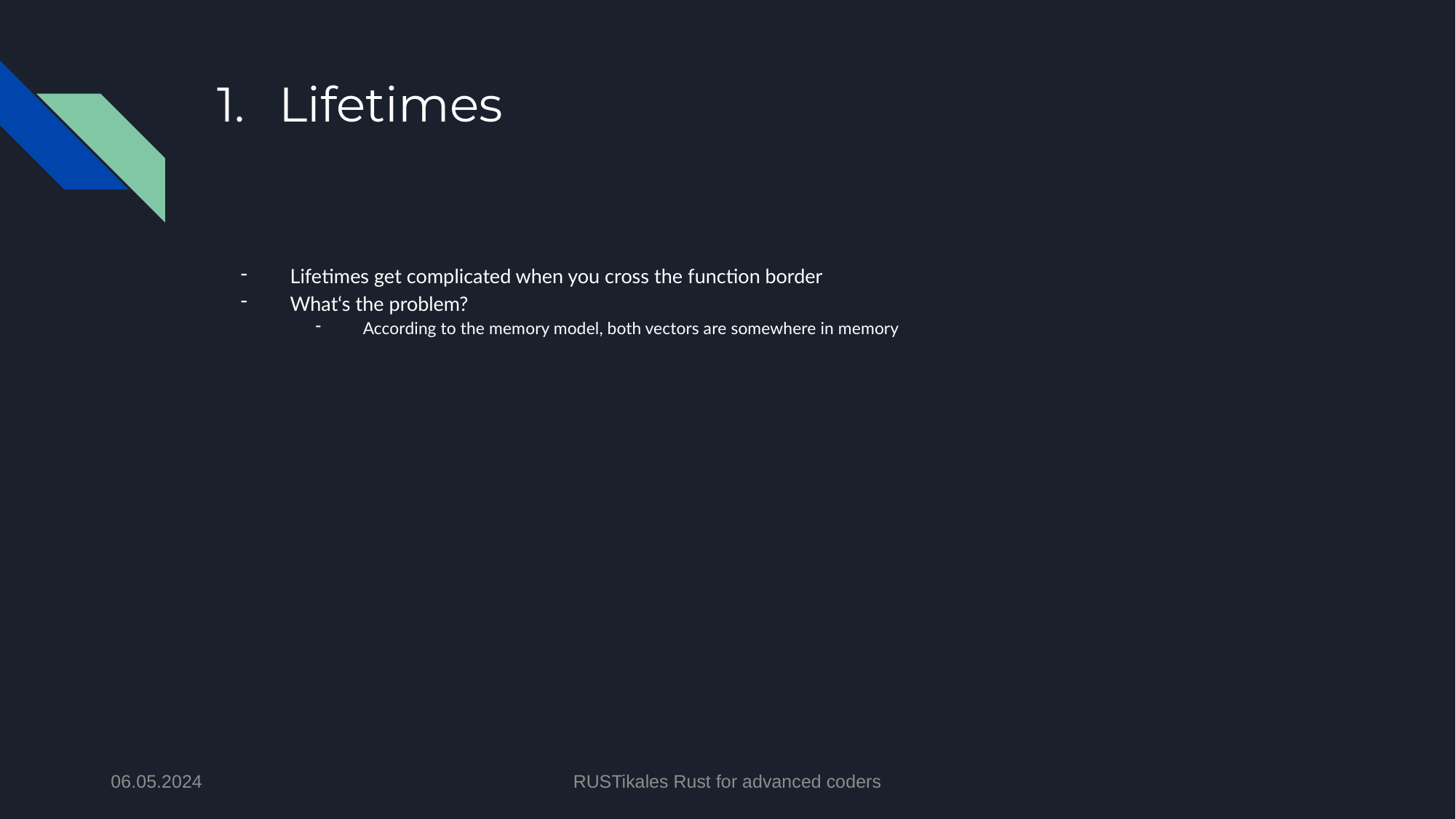

# Lifetimes
Lifetimes get complicated when you cross the function border
What‘s the problem?
According to the memory model, both vectors are somewhere in memory
06.05.2024
RUSTikales Rust for advanced coders